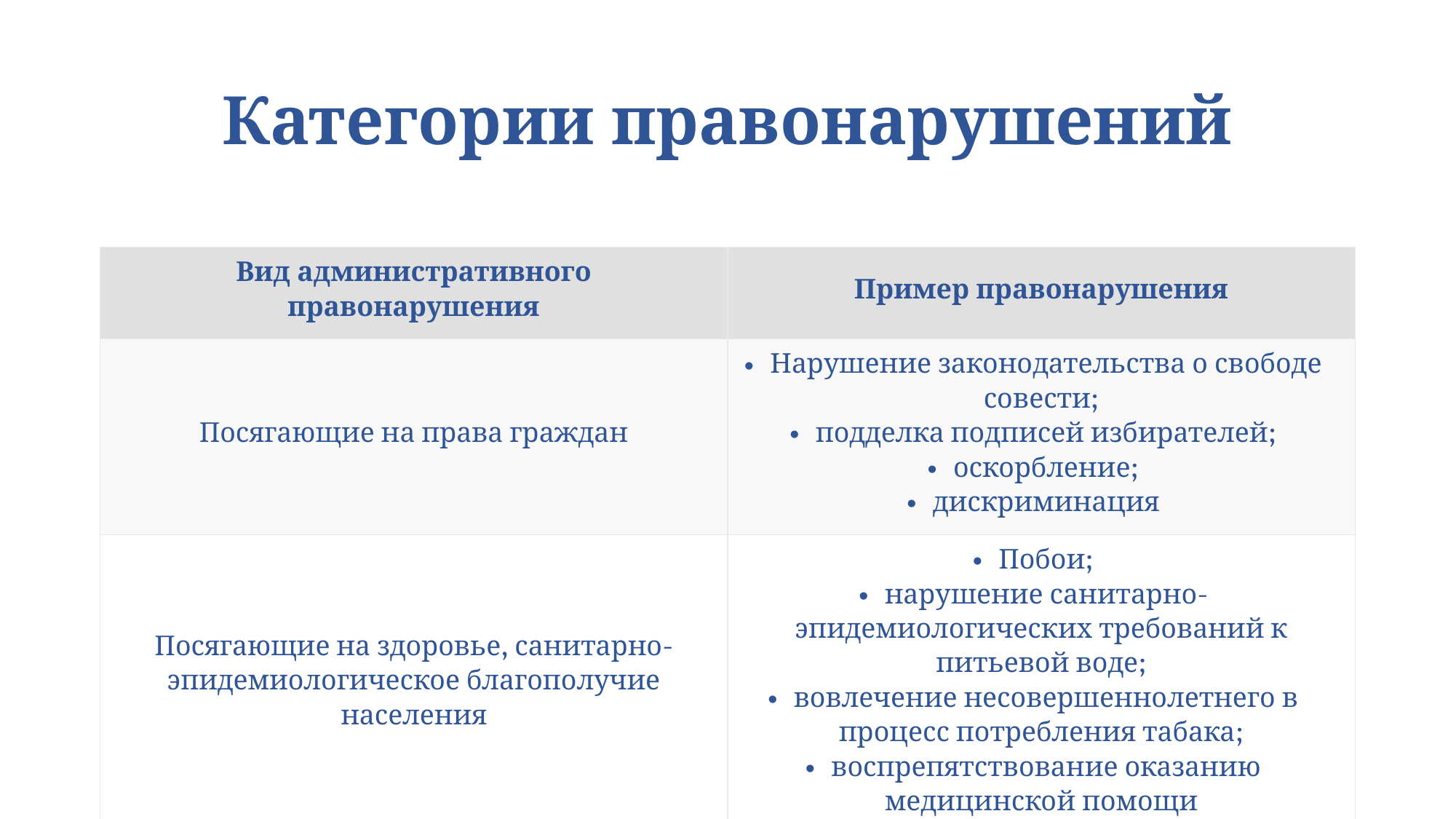

# Категории правонарушений
| Вид административного правонарушения | Пример правонарушения |
| --- | --- |
| Посягающие на права граждан | Нарушение законодательства о свободе совести; подделка подписей избирателей; оскорбление; дискриминация |
| Посягающие на здоровье, санитарно-эпидемиологическое благополучие населения | Побои; нарушение санитарно-эпидемиологических требований к питьевой воде; вовлечение несовершеннолетнего в процесс потребления табака; воспрепятствование оказанию медицинской помощи |